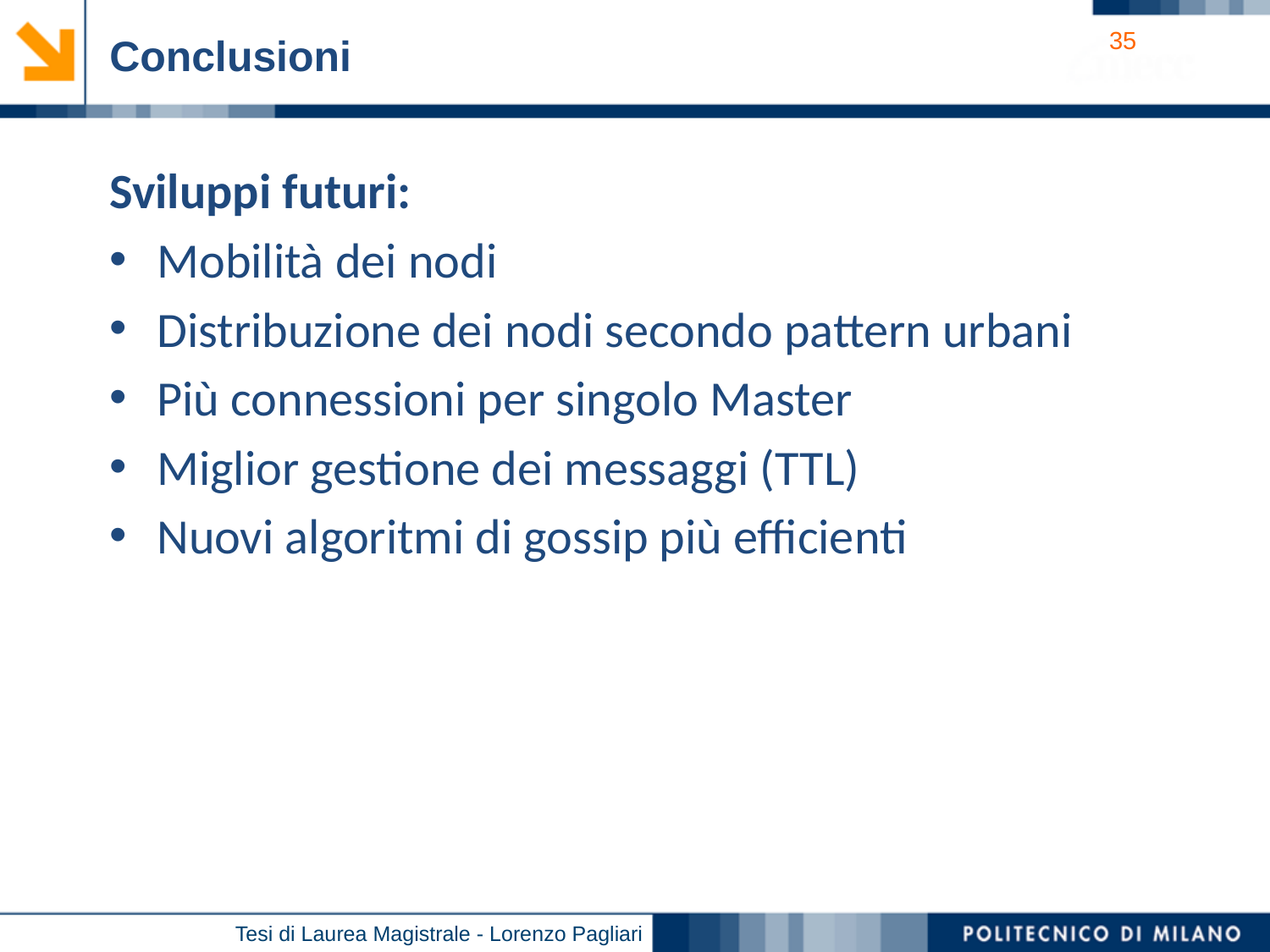

Conclusioni
Sviluppi futuri:
Mobilità dei nodi
Distribuzione dei nodi secondo pattern urbani
Più connessioni per singolo Master
Miglior gestione dei messaggi (TTL)
Nuovi algoritmi di gossip più efficienti